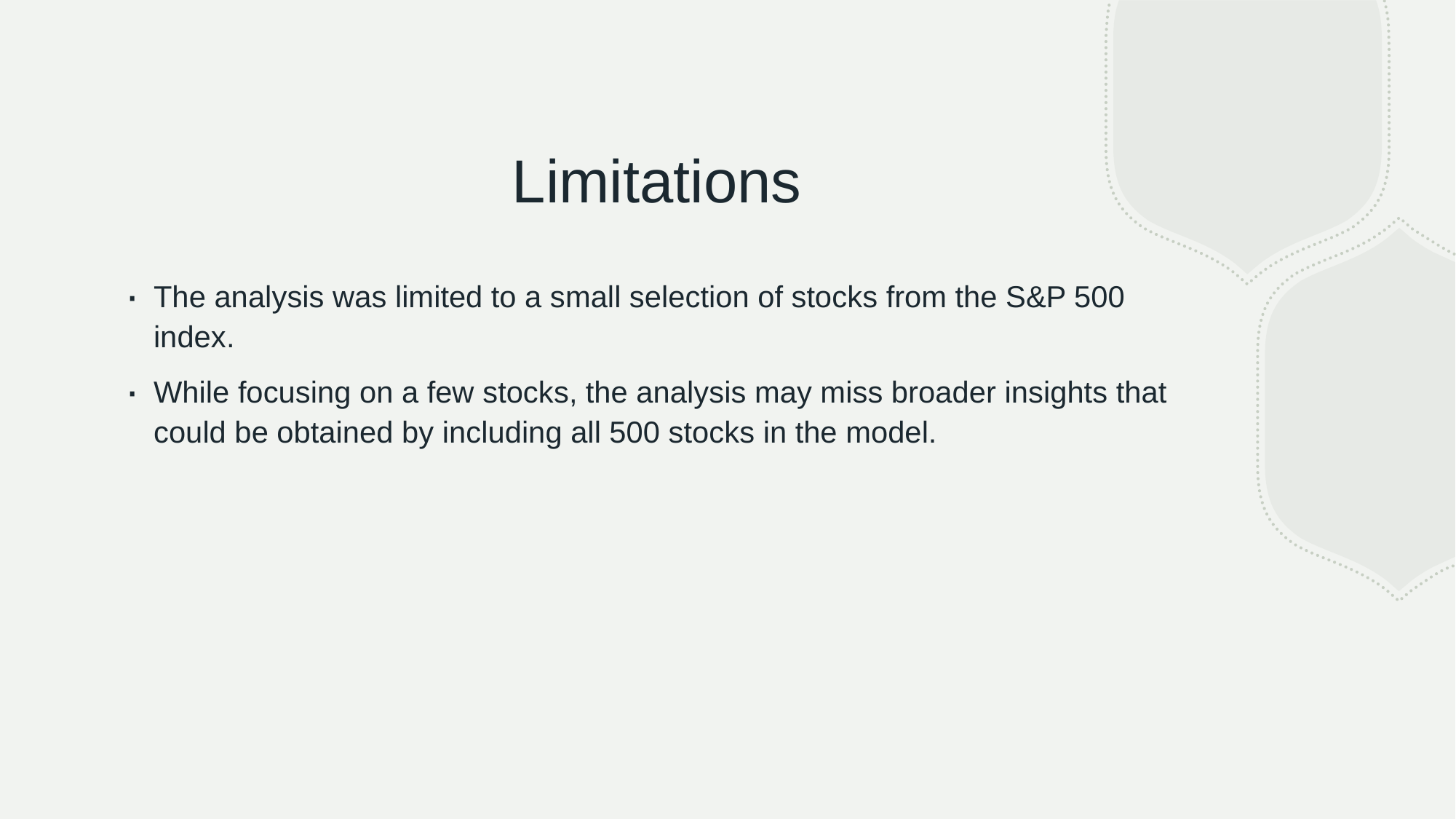

# Limitations
The analysis was limited to a small selection of stocks from the S&P 500 index.
While focusing on a few stocks, the analysis may miss broader insights that could be obtained by including all 500 stocks in the model.